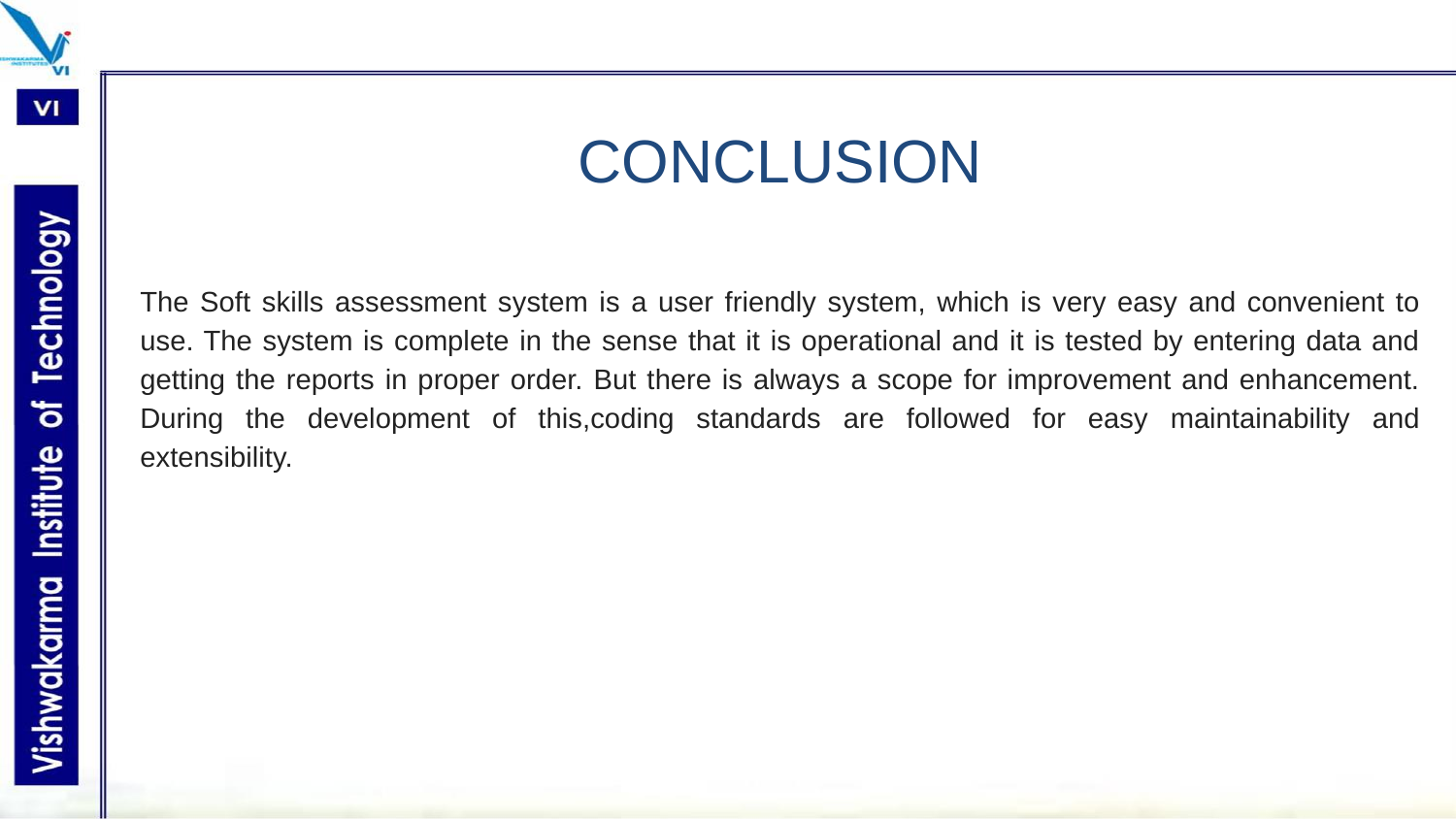

# CONCLUSION
The Soft skills assessment system is a user friendly system, which is very easy and convenient to use. The system is complete in the sense that it is operational and it is tested by entering data and getting the reports in proper order. But there is always a scope for improvement and enhancement. During the development of this,coding standards are followed for easy maintainability and extensibility.